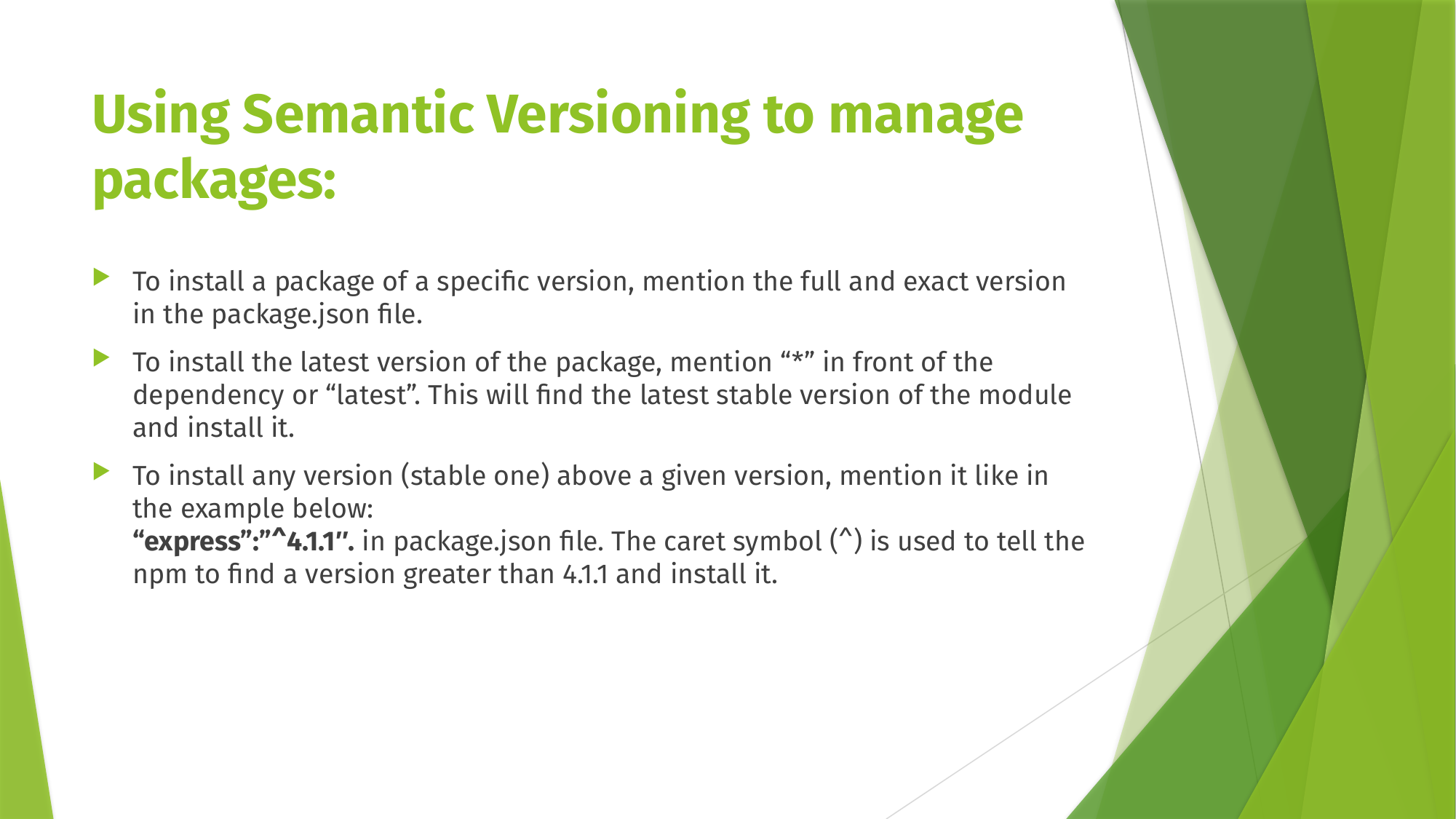

# Using Semantic Versioning to manage packages:
To install a package of a specific version, mention the full and exact version in the package.json file.
To install the latest version of the package, mention “*” in front of the dependency or “latest”. This will find the latest stable version of the module and install it.
To install any version (stable one) above a given version, mention it like in the example below:
“express”:”^4.1.1″. in package.json file. The caret symbol (^) is used to tell the npm to find a version greater than 4.1.1 and install it.